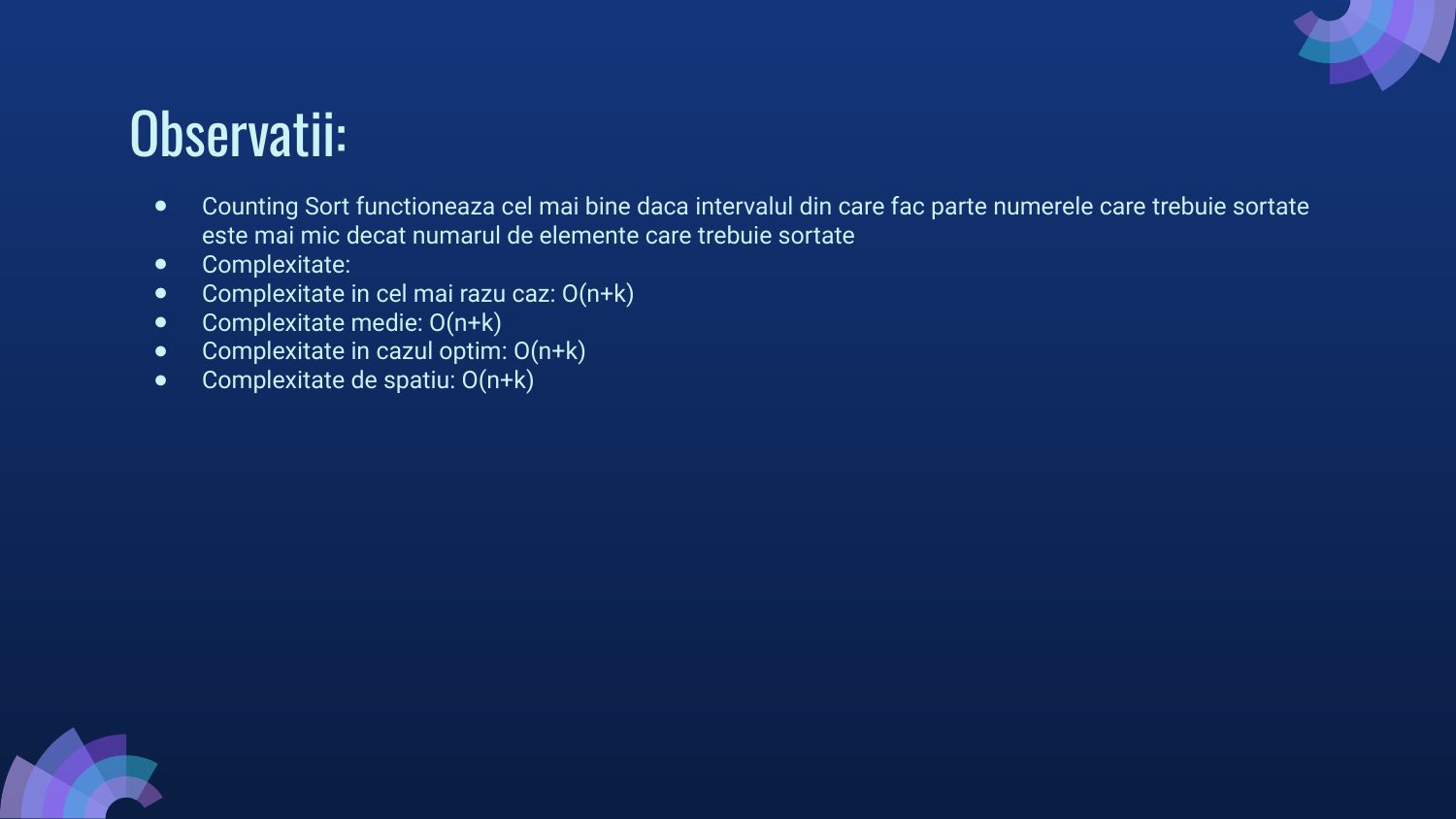

# Observatii:
Counting Sort functioneaza cel mai bine daca intervalul din care fac parte numerele care trebuie sortate este mai mic decat numarul de elemente care trebuie sortate
Complexitate:
Complexitate in cel mai razu caz: O(n+k)
Complexitate medie: O(n+k)
Complexitate in cazul optim: O(n+k)
Complexitate de spatiu: O(n+k)